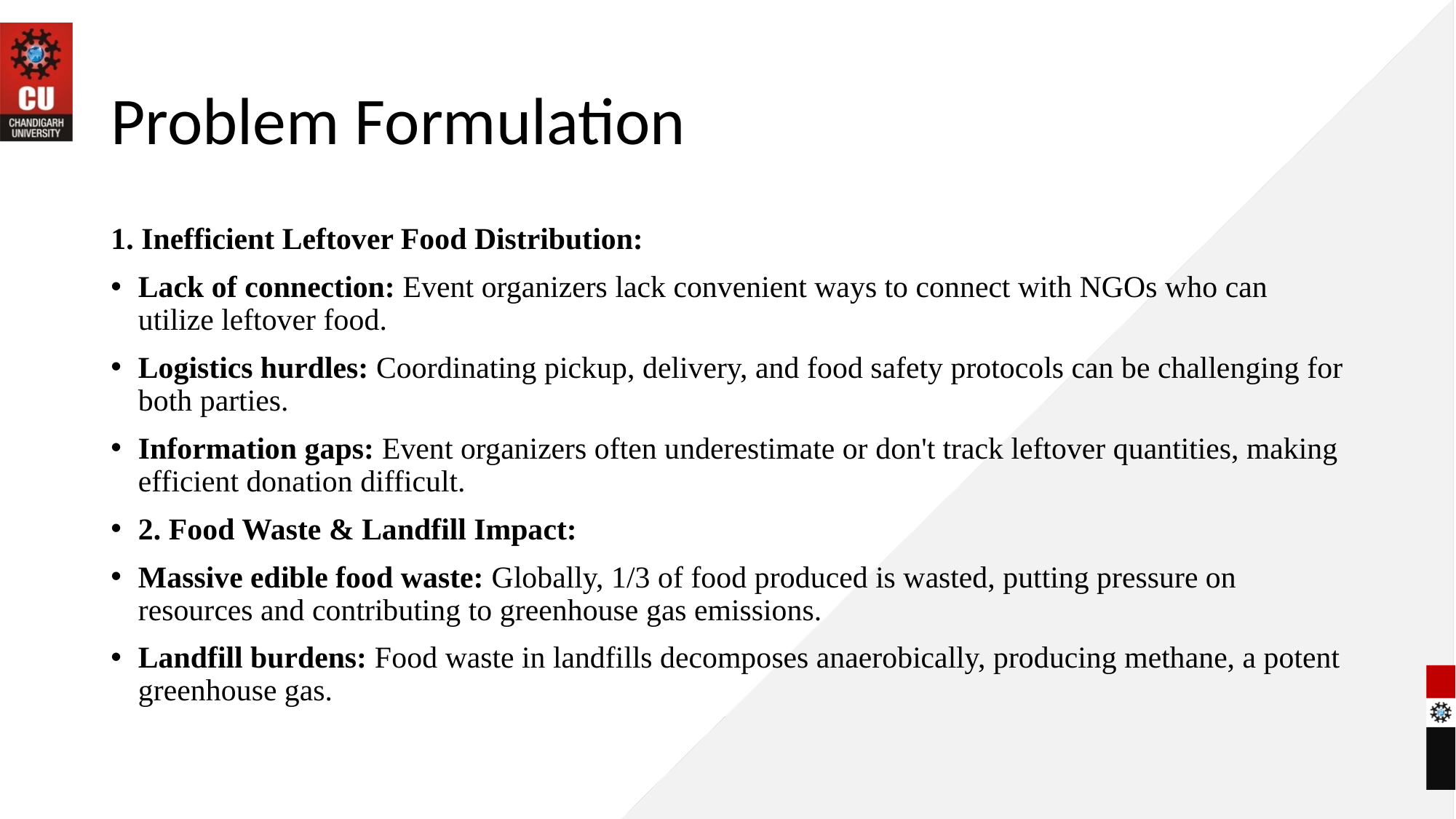

# Problem Formulation
1. Inefficient Leftover Food Distribution:
Lack of connection: Event organizers lack convenient ways to connect with NGOs who can utilize leftover food.
Logistics hurdles: Coordinating pickup, delivery, and food safety protocols can be challenging for both parties.
Information gaps: Event organizers often underestimate or don't track leftover quantities, making efficient donation difficult.
2. Food Waste & Landfill Impact:
Massive edible food waste: Globally, 1/3 of food produced is wasted, putting pressure on resources and contributing to greenhouse gas emissions.
Landfill burdens: Food waste in landfills decomposes anaerobically, producing methane, a potent greenhouse gas.
5